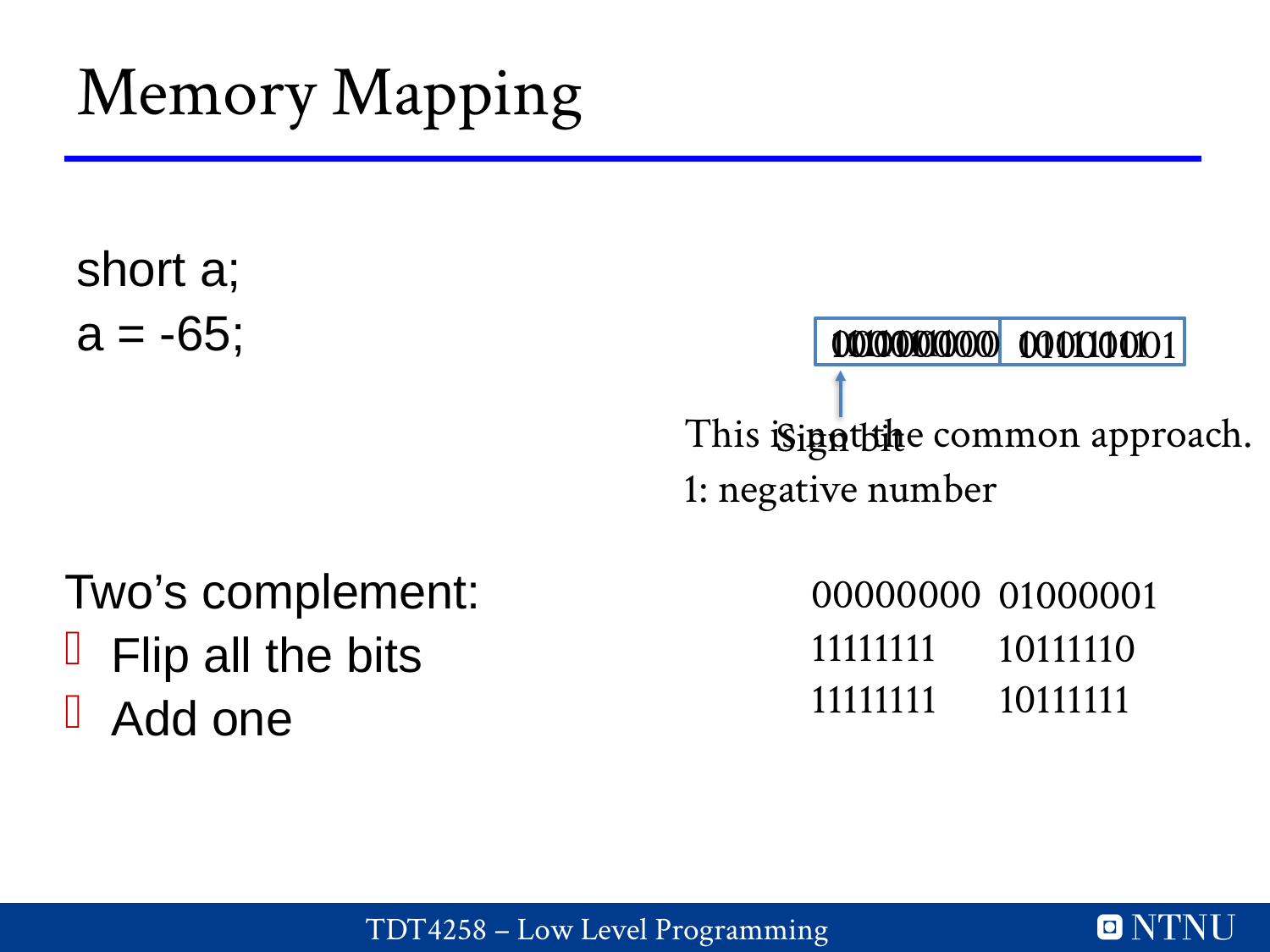

# Memory Mapping

short a;
a = -65;

11111111
10000000
00000000
10111111
01000001

This is not the common approach.
Sign bit
1: negative number

Two’s complement:
Flip all the bits
Add one

00000000
01000001
11111111
10111110
11111111
10111111